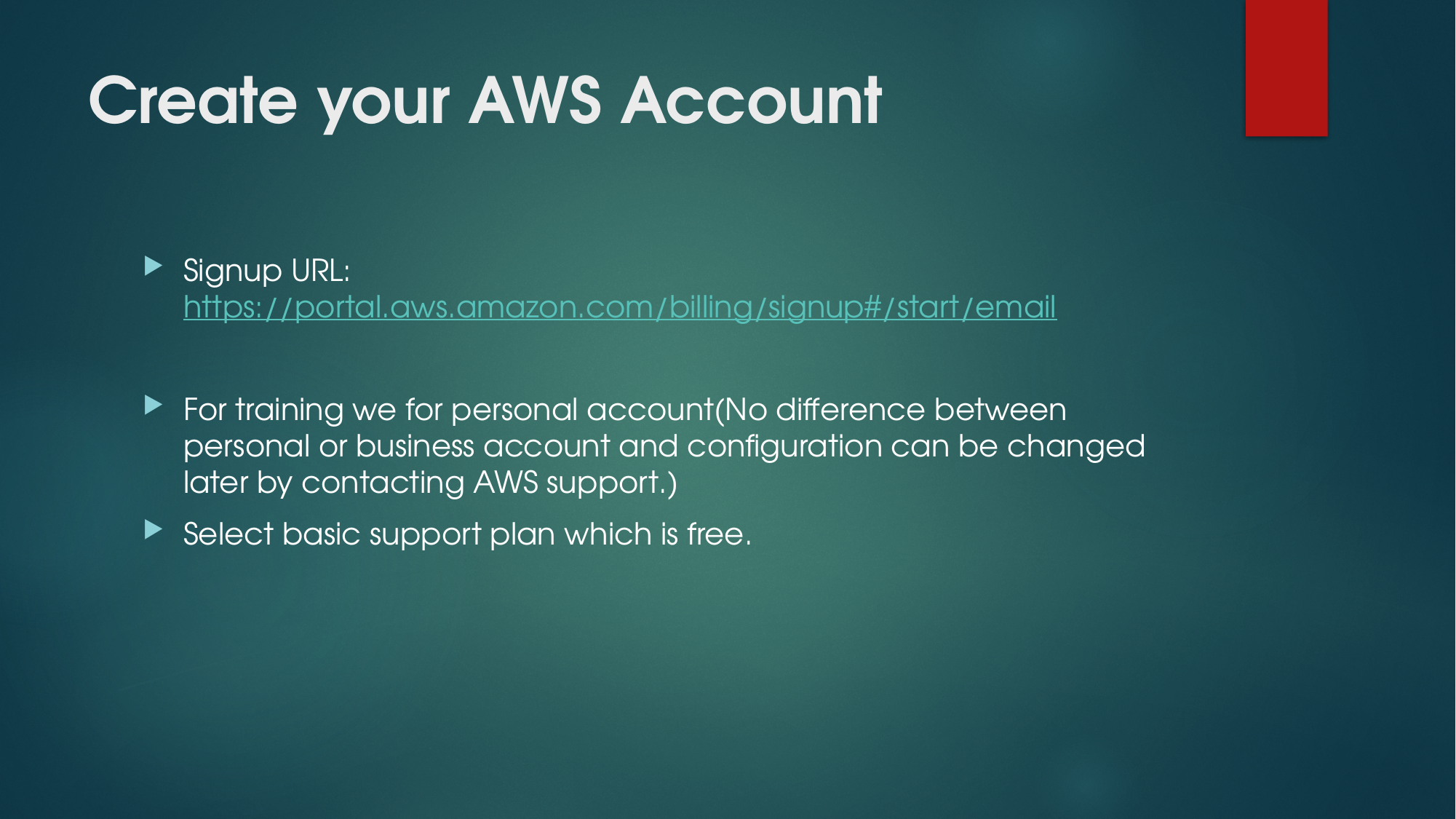

# Create your AWS Account
Signup URL: https://portal.aws.amazon.com/billing/signup#/start/email

For training we for personal account(No difference between personal or business account and configuration can be changed later by contacting AWS support.)
Select basic support plan which is free.